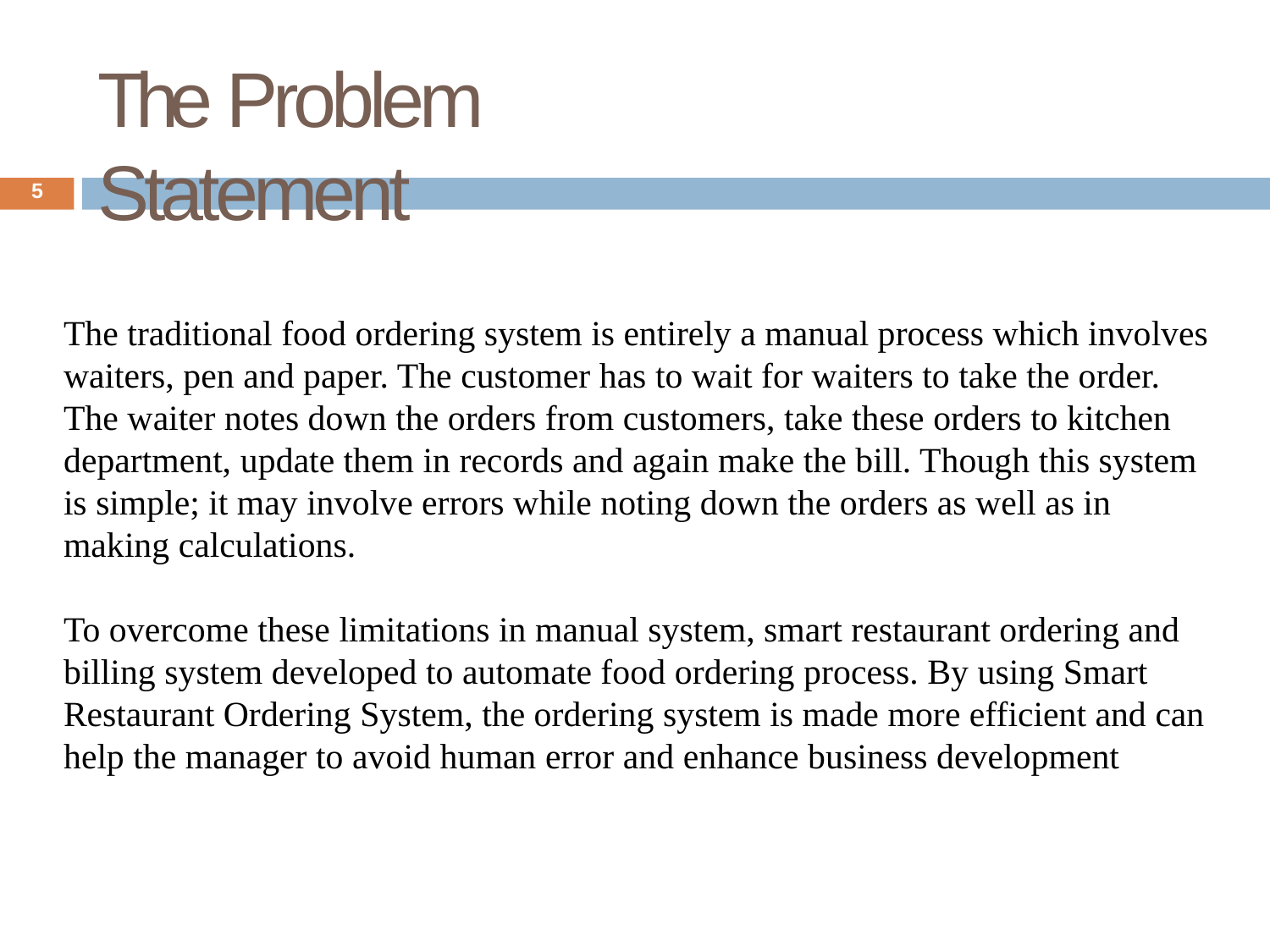

# The Problem Statement
5

The traditional food ordering system is entirely a manual process which involves waiters, pen and paper. The customer has to wait for waiters to take the order. The waiter notes down the orders from customers, take these orders to kitchen department, update them in records and again make the bill. Though this system is simple; it may involve errors while noting down the orders as well as in making calculations.

To overcome these limitations in manual system, smart restaurant ordering and billing system developed to automate food ordering process. By using Smart Restaurant Ordering System, the ordering system is made more efficient and can help the manager to avoid human error and enhance business development